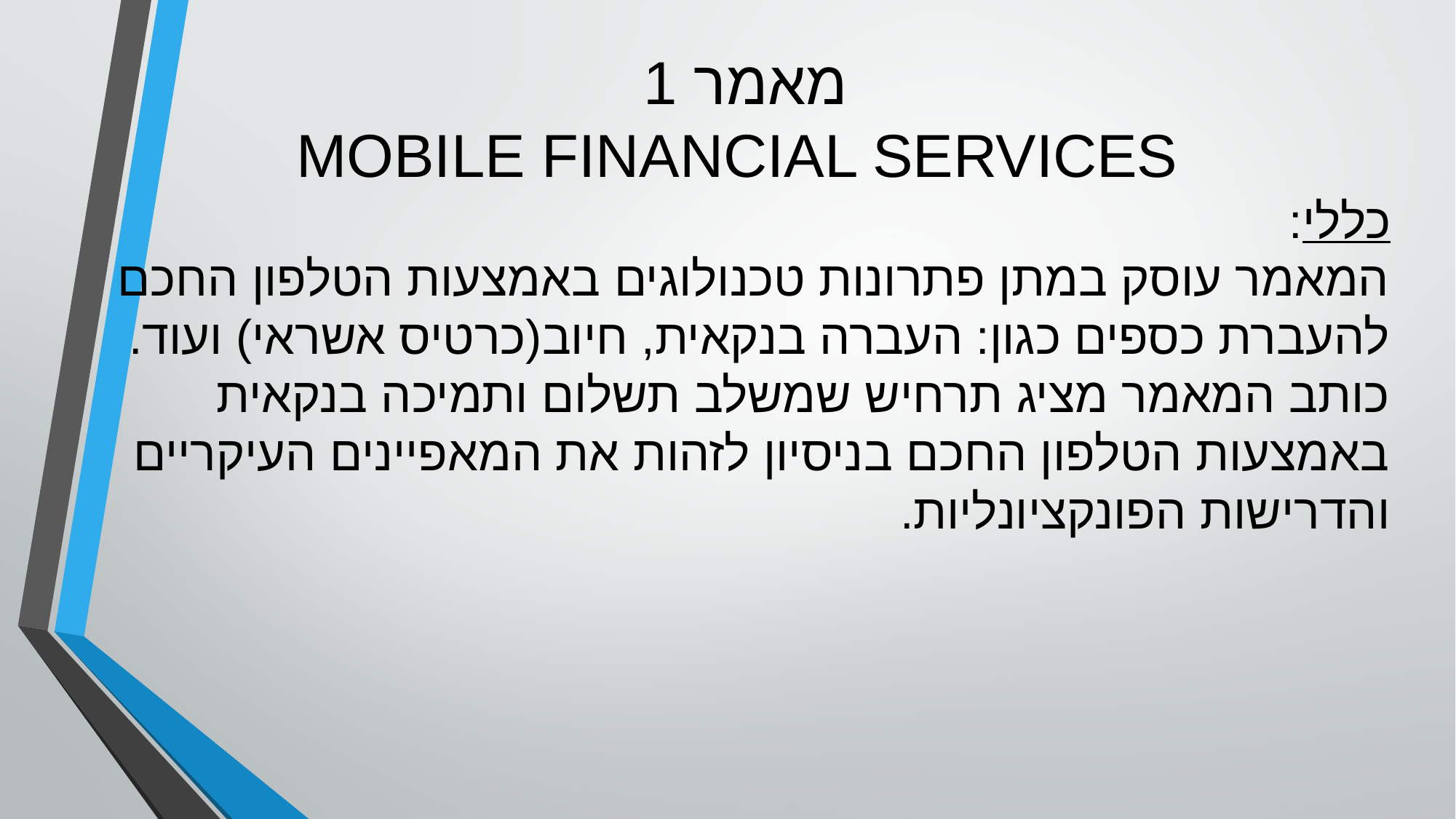

מאמר 1
 MOBILE FINANCIAL SERVICES
כללי:
המאמר עוסק במתן פתרונות טכנולוגים באמצעות הטלפון החכם להעברת כספים כגון: העברה בנקאית, חיוב(כרטיס אשראי) ועוד.
כותב המאמר מציג תרחיש שמשלב תשלום ותמיכה בנקאית באמצעות הטלפון החכם בניסיון לזהות את המאפיינים העיקריים והדרישות הפונקציונליות.